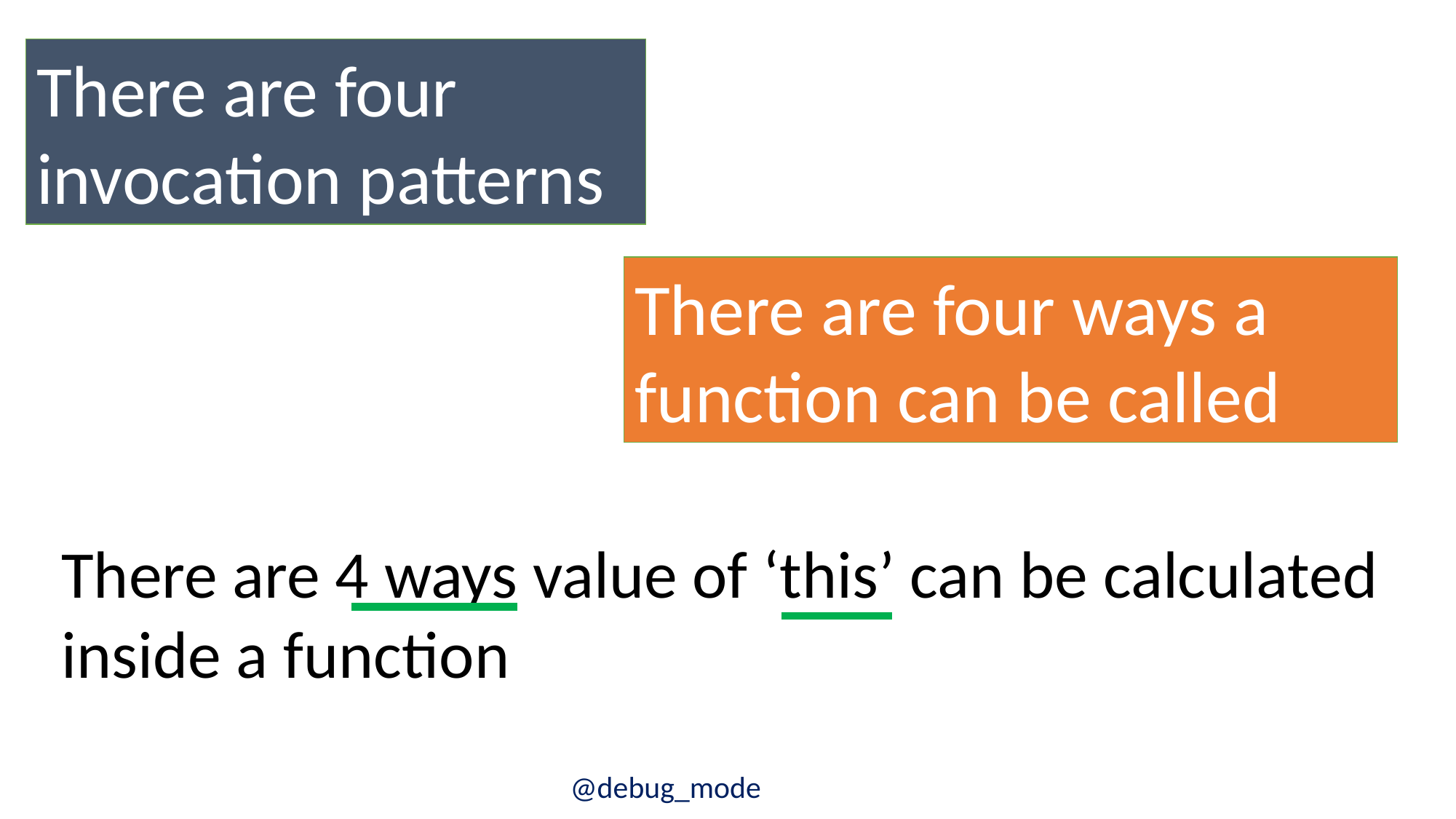

There are four invocation patterns
There are four ways a function can be called
There are 4 ways value of ‘this’ can be calculated inside a function
@debug_mode